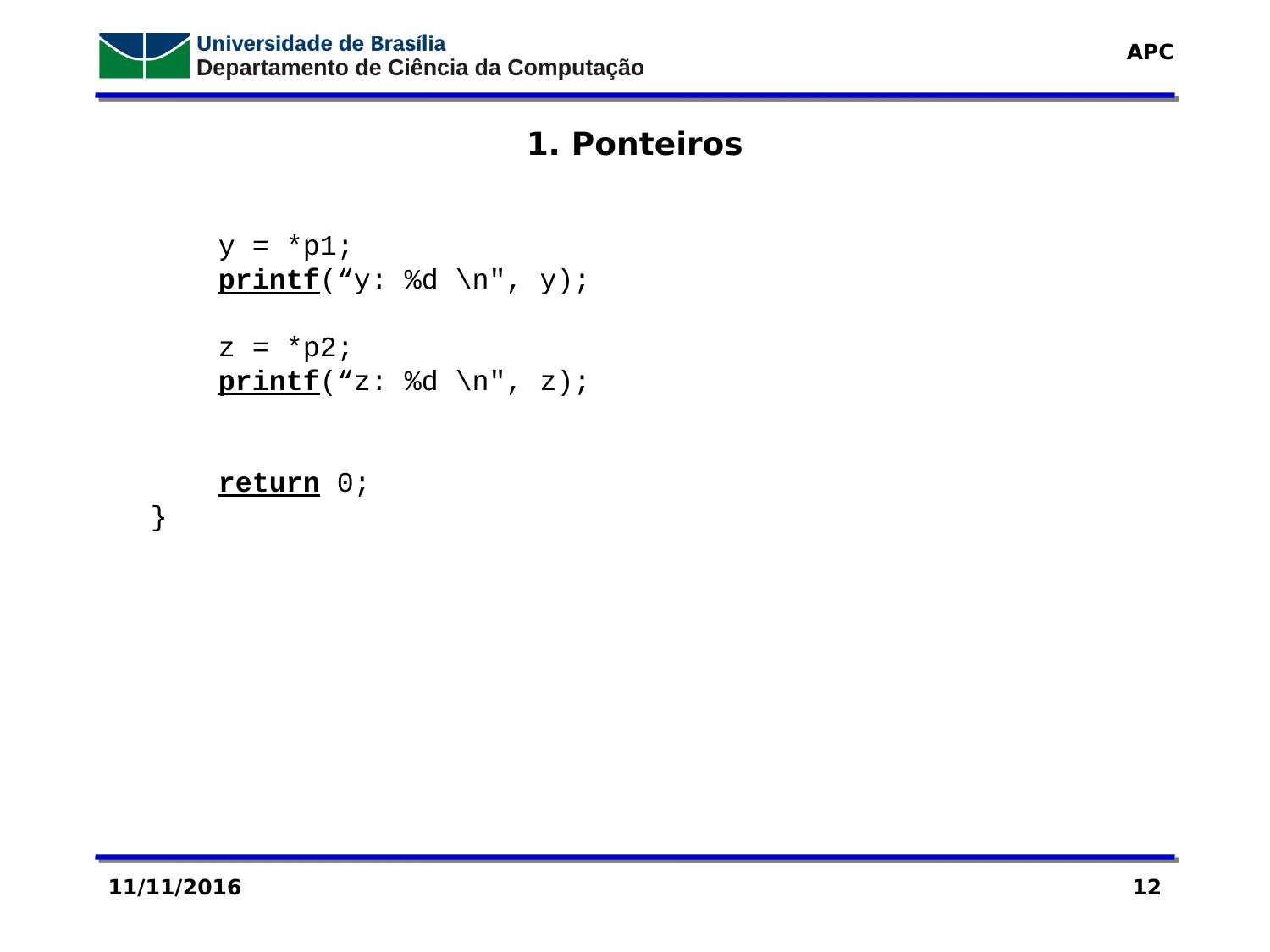

1. Ponteiros

    y = *p1;
    printf(“y: %d \n", y);

    z = *p2;
    printf(“z: %d \n", z);

    return 0;
}
11/11/2016
12